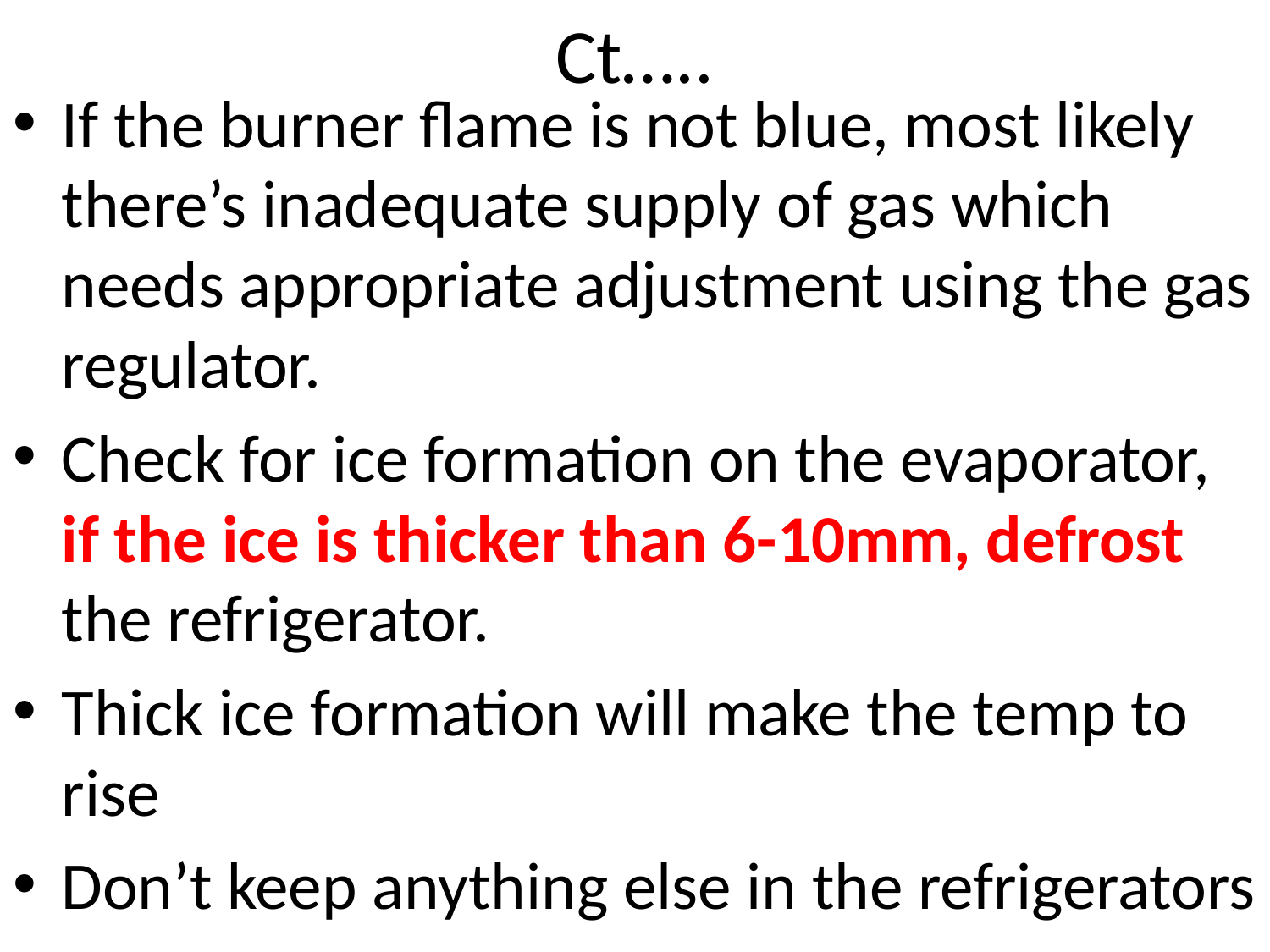

# Ct…..
If the burner flame is not blue, most likely there’s inadequate supply of gas which needs appropriate adjustment using the gas regulator.
Check for ice formation on the evaporator, if the ice is thicker than 6-10mm, defrost the refrigerator.
Thick ice formation will make the temp to rise
Don’t keep anything else in the refrigerators